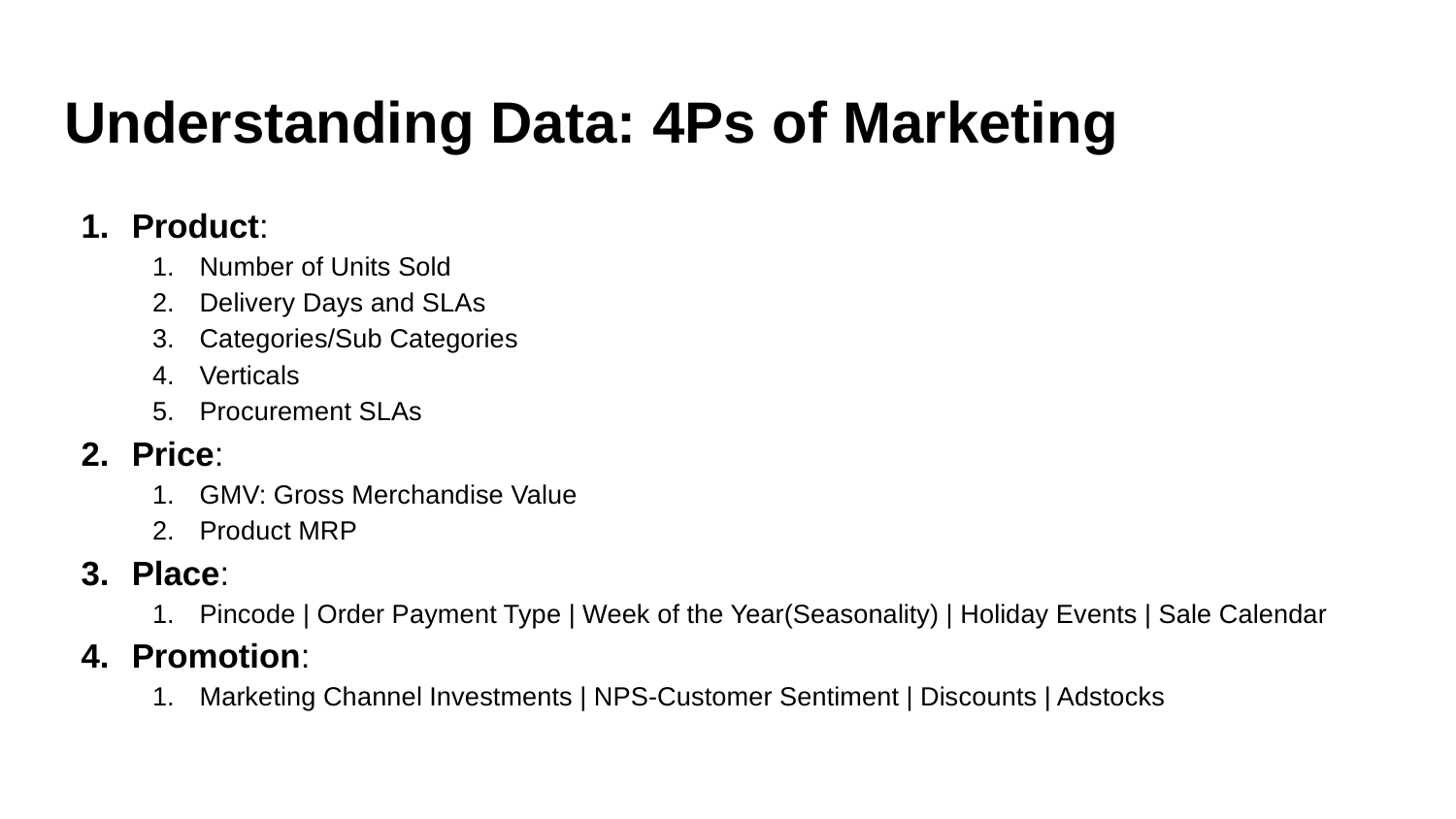

# Understanding Data: 4Ps of Marketing
Product:
Number of Units Sold
Delivery Days and SLAs
Categories/Sub Categories
Verticals
Procurement SLAs
Price:
GMV: Gross Merchandise Value
Product MRP
Place:
Pincode | Order Payment Type | Week of the Year(Seasonality) | Holiday Events | Sale Calendar
Promotion:
Marketing Channel Investments | NPS-Customer Sentiment | Discounts | Adstocks